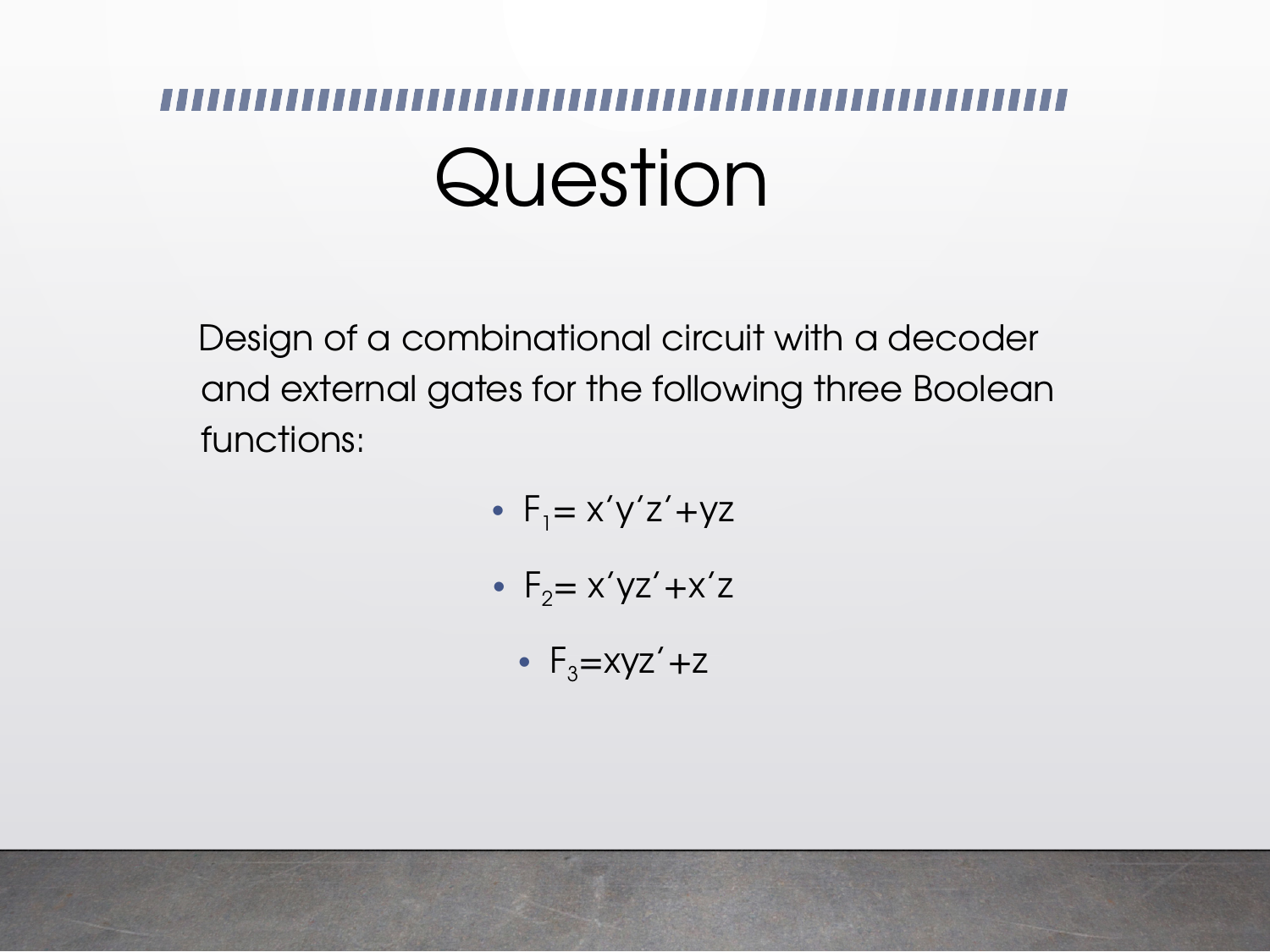

# Question
   Design of a combinational circuit with a decoder and external gates for the following three Boolean functions:
F1= x’y’z’+yz
F2= x’yz’+x’z
F3=xyz’+z